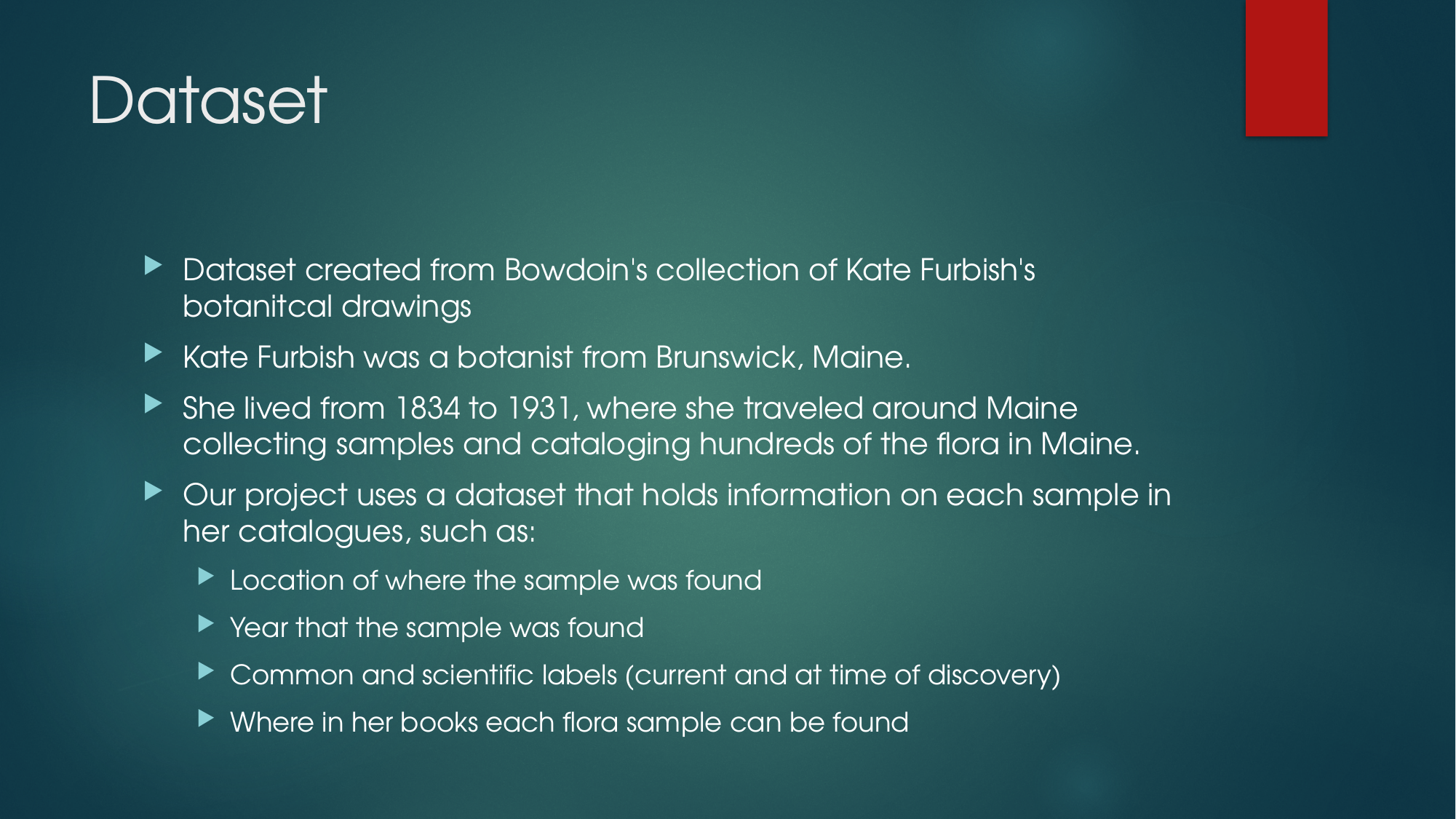

# Dataset
Dataset created from Bowdoin's collection of Kate Furbish's botanitcal drawings
Kate Furbish was a botanist from Brunswick, Maine.
She lived from 1834 to 1931, where she traveled around Maine collecting samples and cataloging hundreds of the flora in Maine.
Our project uses a dataset that holds information on each sample in her catalogues, such as:
Location of where the sample was found
Year that the sample was found
Common and scientific labels (current and at time of discovery)
Where in her books each flora sample can be found